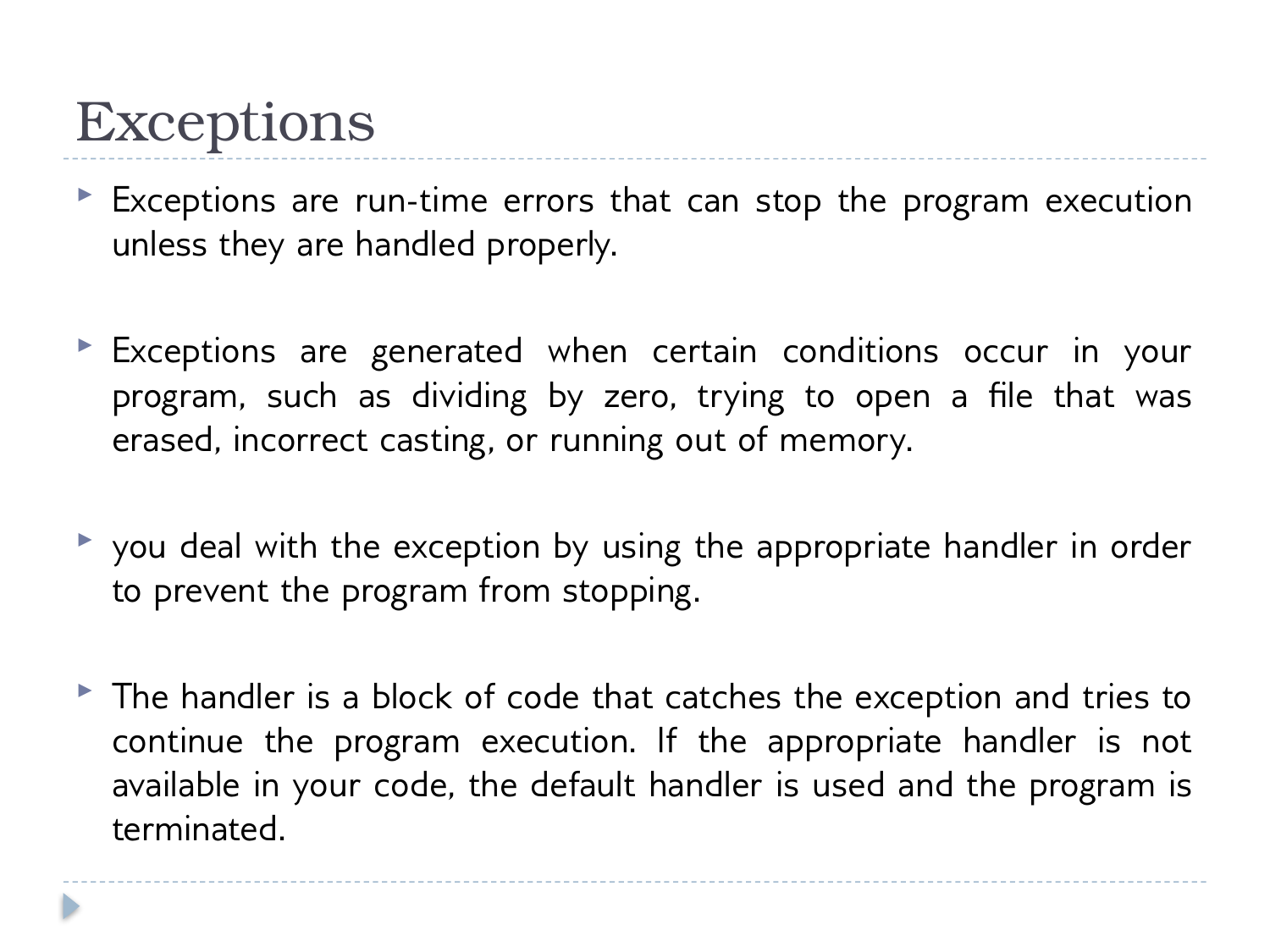

# Exceptions
Exceptions are run-time errors that can stop the program execution unless they are handled properly.

Exceptions are generated when certain conditions occur in your program, such as dividing by zero, trying to open a file that was erased, incorrect casting, or running out of memory.

you deal with the exception by using the appropriate handler in order to prevent the program from stopping.

The handler is a block of code that catches the exception and tries to continue the program execution. If the appropriate handler is not available in your code, the default handler is used and the program is terminated.